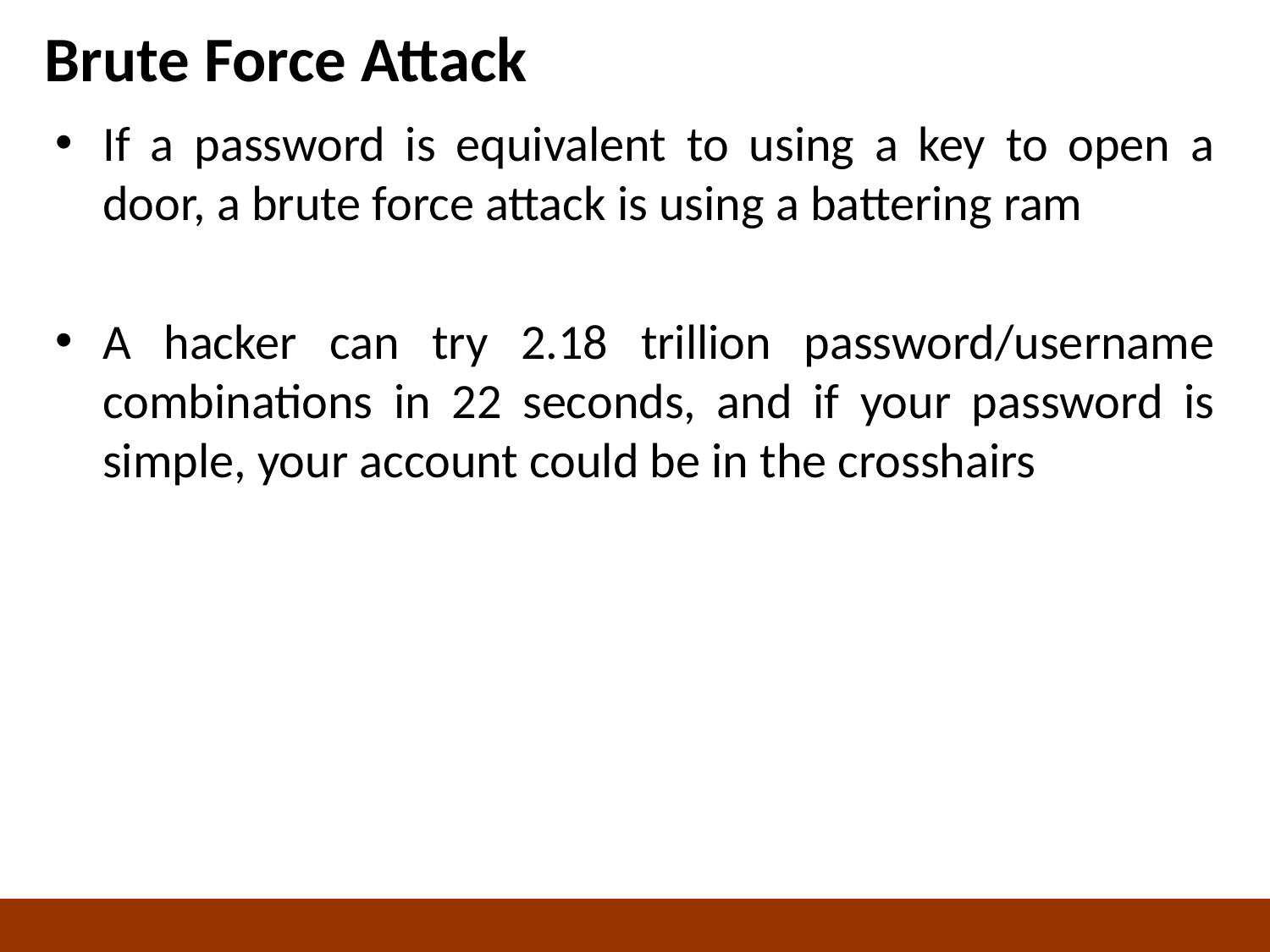

# Brute Force Attack
If a password is equivalent to using a key to open a door, a brute force attack is using a battering ram

A hacker can try 2.18 trillion password/username combinations in 22 seconds, and if your password is simple, your account could be in the crosshairs